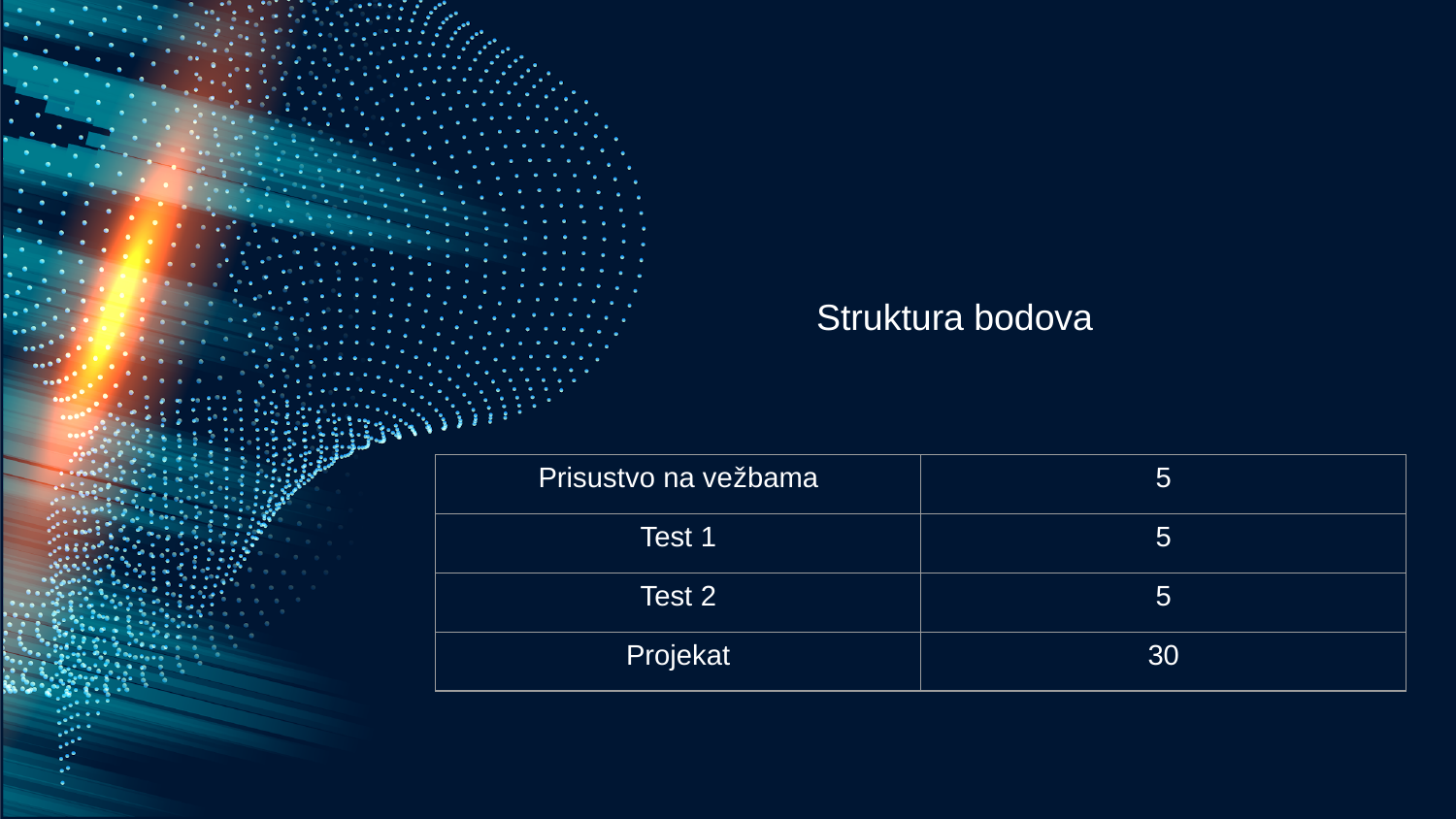

Struktura bodova
| Prisustvo na vežbama | 5 |
| --- | --- |
| Test 1 | 5 |
| Test 2 | 5 |
| Projekat | 30 |